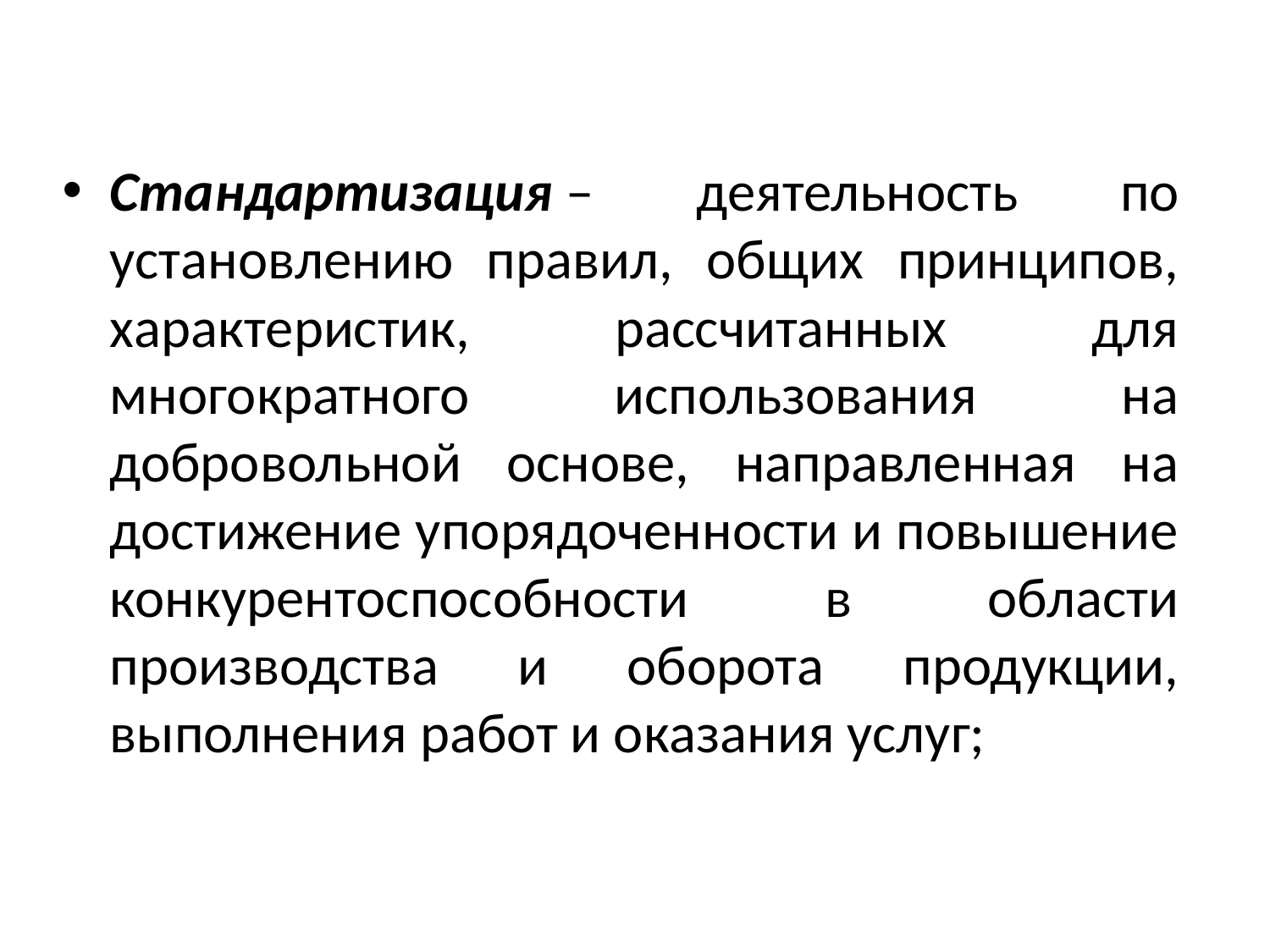

Стандартизация – деятельность по установлению правил, общих принципов, характеристик, рассчитанных для многократного использования на добровольной основе, направленная на достижение упорядоченности и повышение конкурентоспособности в области производства и оборота продукции, выполнения работ и оказания услуг;